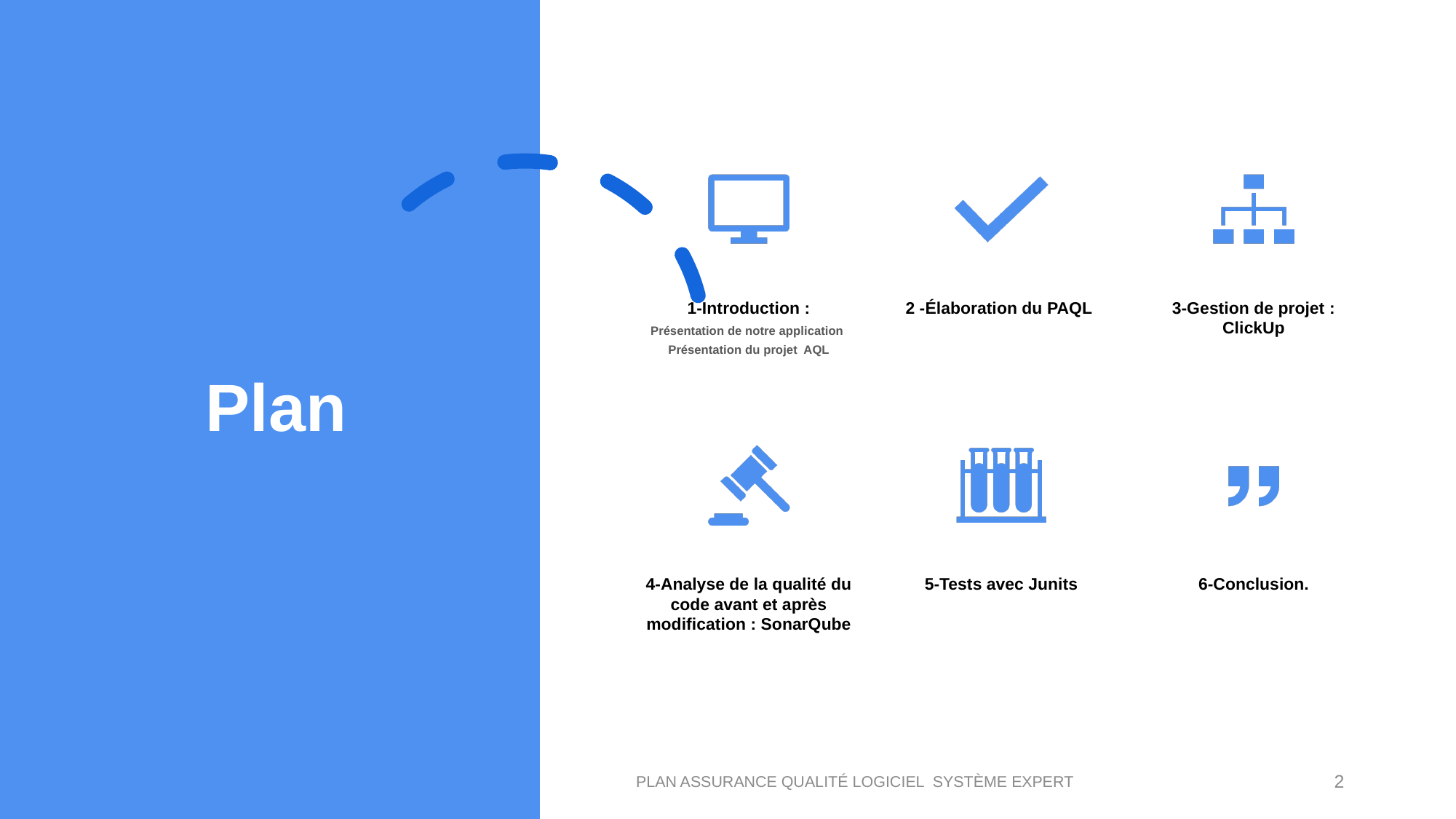

# Plan
1-Introduction :
Présentation de notre application
Présentation du projet  AQL
2 -Élaboration du PAQL
3-Gestion de projet : ClickUp
4-Analyse de la qualité du code avant et après modification : SonarQube
5-Tests avec Junits
6-Conclusion.

Plan ASSURANCE Qualité Logiciel  Système Expert
2